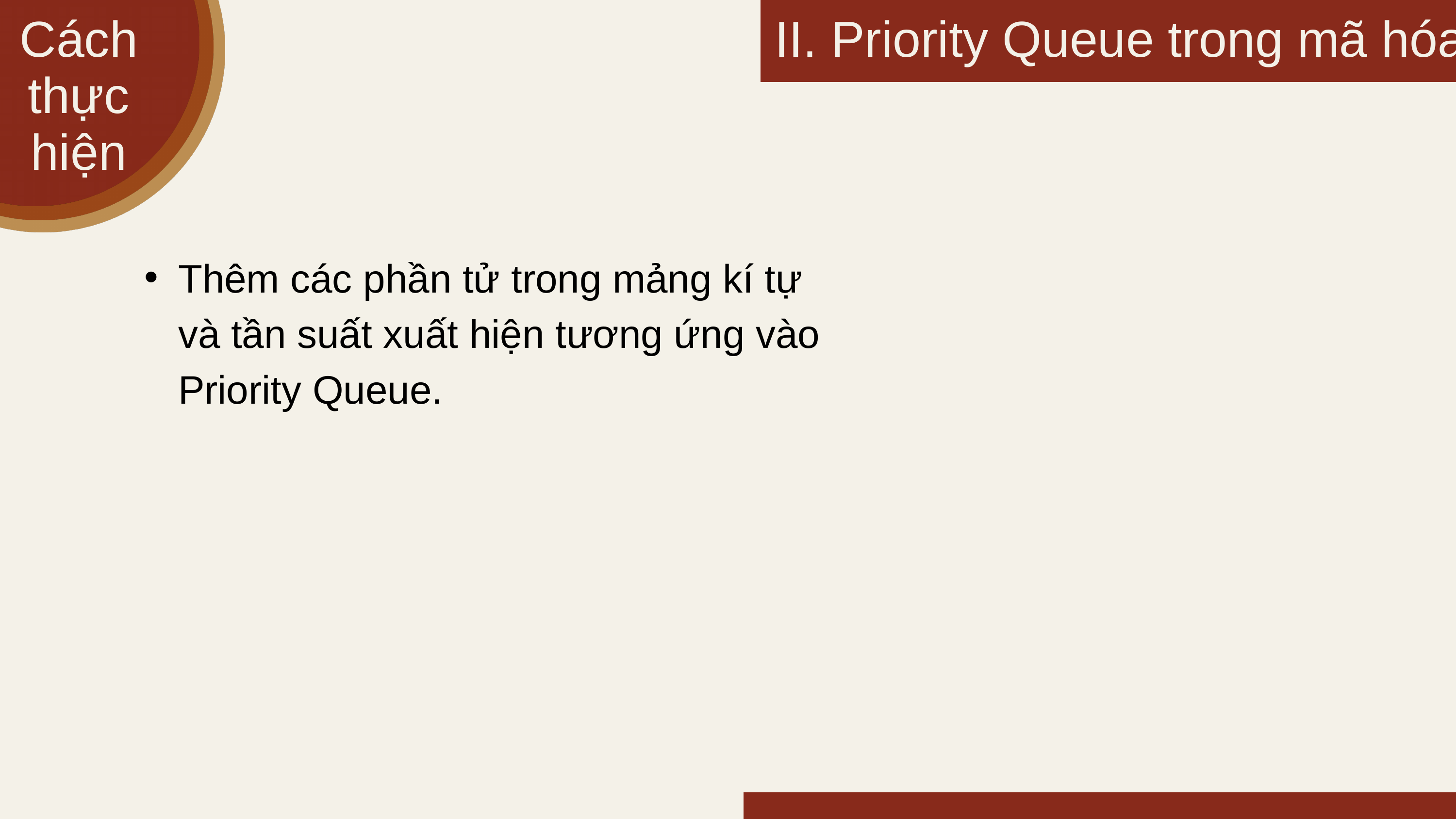

Cách thực hiện
II. Priority Queue trong mã hóa
Thêm các phần tử trong mảng kí tự và tần suất xuất hiện tương ứng vào Priority Queue.